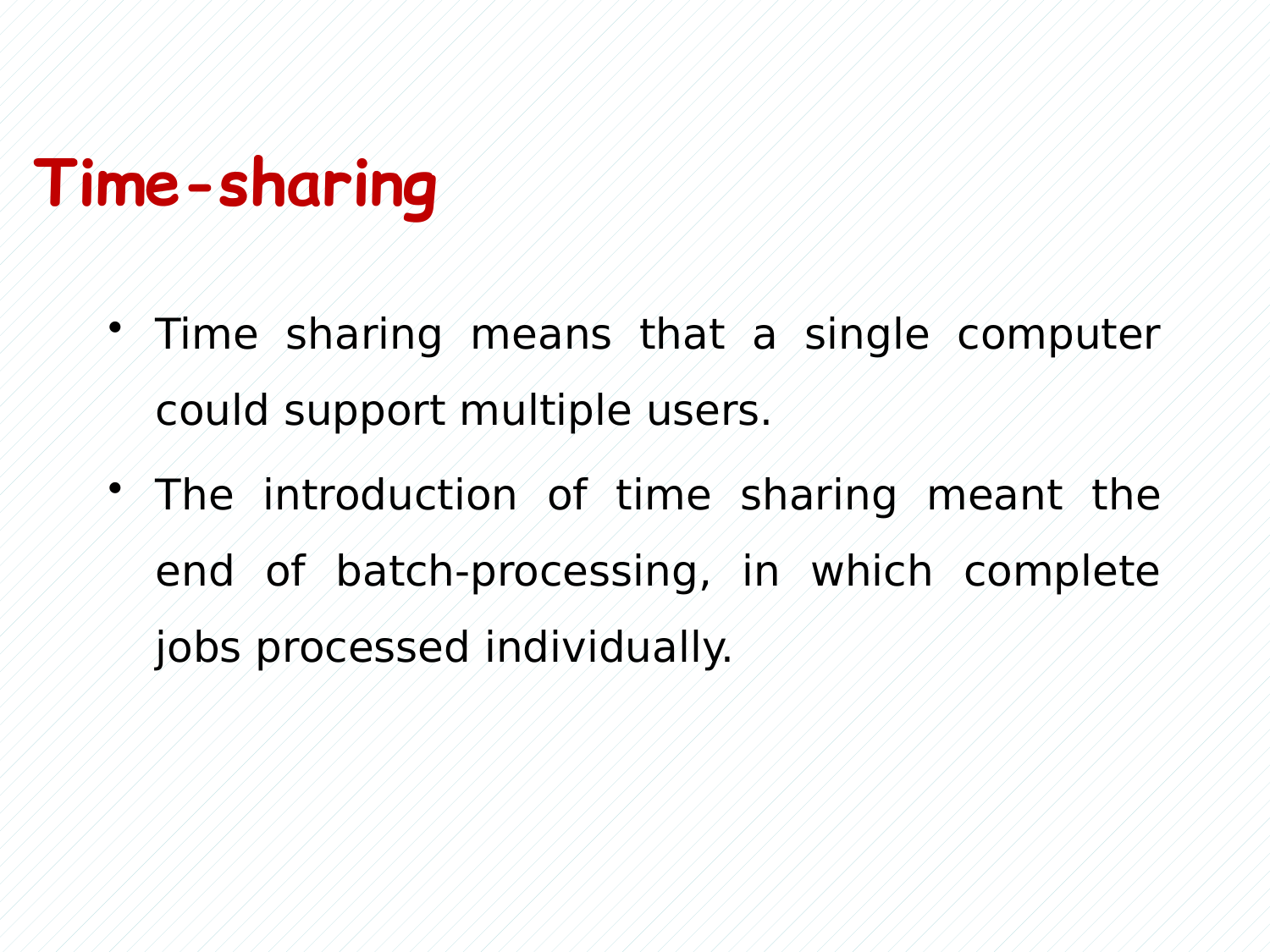

# Time-sharing
Time sharing means that a single computer could support multiple users.
The introduction of time sharing meant the end of batch-processing, in which complete jobs processed individually.